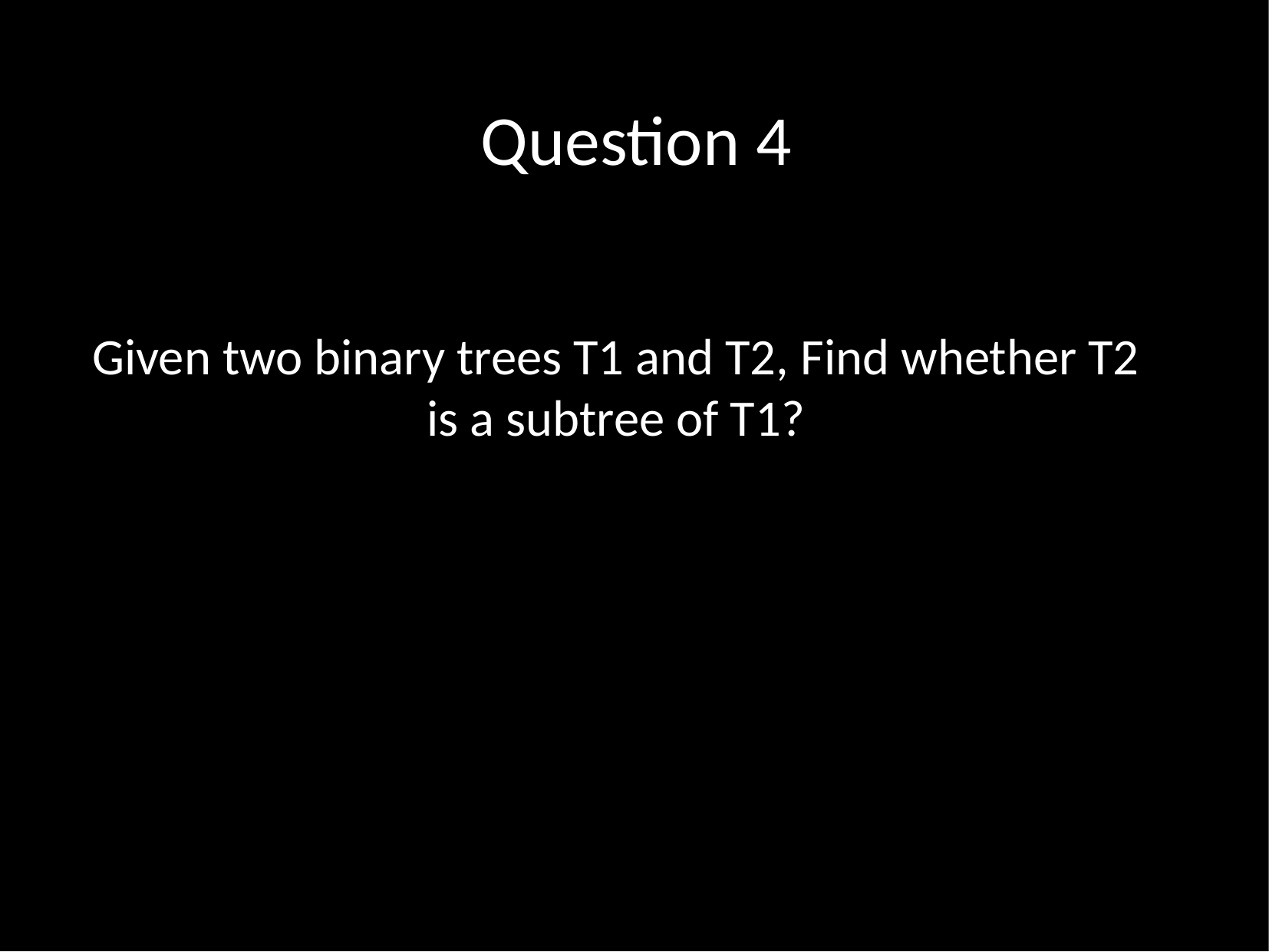

Question 4
Given two binary trees T1 and T2, Find whether T2 is a subtree of T1?